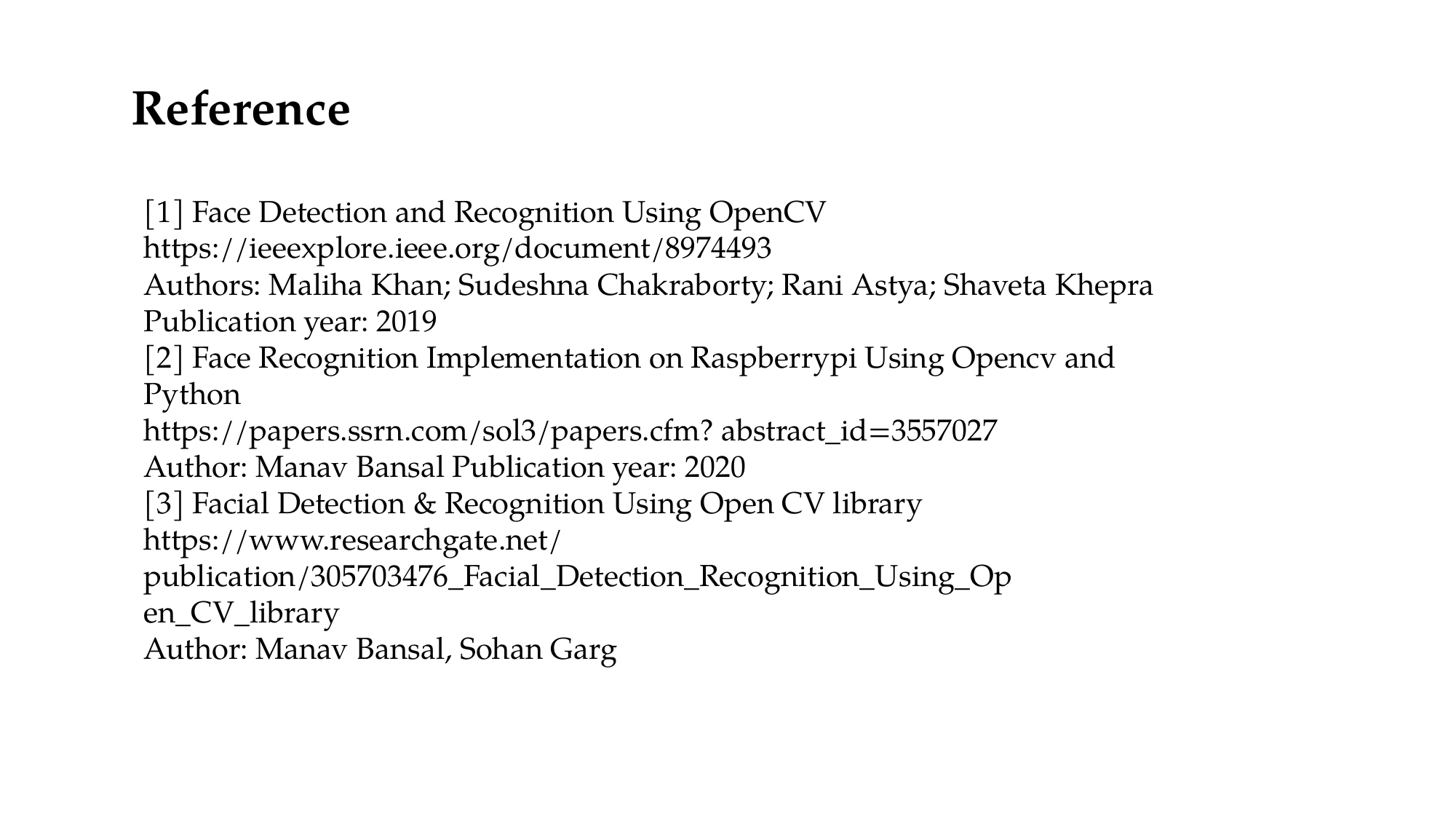

Reference
[1] Face Detection and Recognition Using OpenCV
https://ieeexplore.ieee.org/document/8974493
Authors: Maliha Khan; Sudeshna Chakraborty; Rani Astya; Shaveta Khepra Publication year: 2019
[2] Face Recognition Implementation on Raspberrypi Using Opencv and Python
https://papers.ssrn.com/sol3/papers.cfm? abstract_id=3557027
Author: Manav Bansal Publication year: 2020
[3] Facial Detection & Recognition Using Open CV library
https://www.researchgate.net/
publication/305703476_Facial_Detection_Recognition_Using_Op en_CV_library
Author: Manav Bansal, Sohan Garg